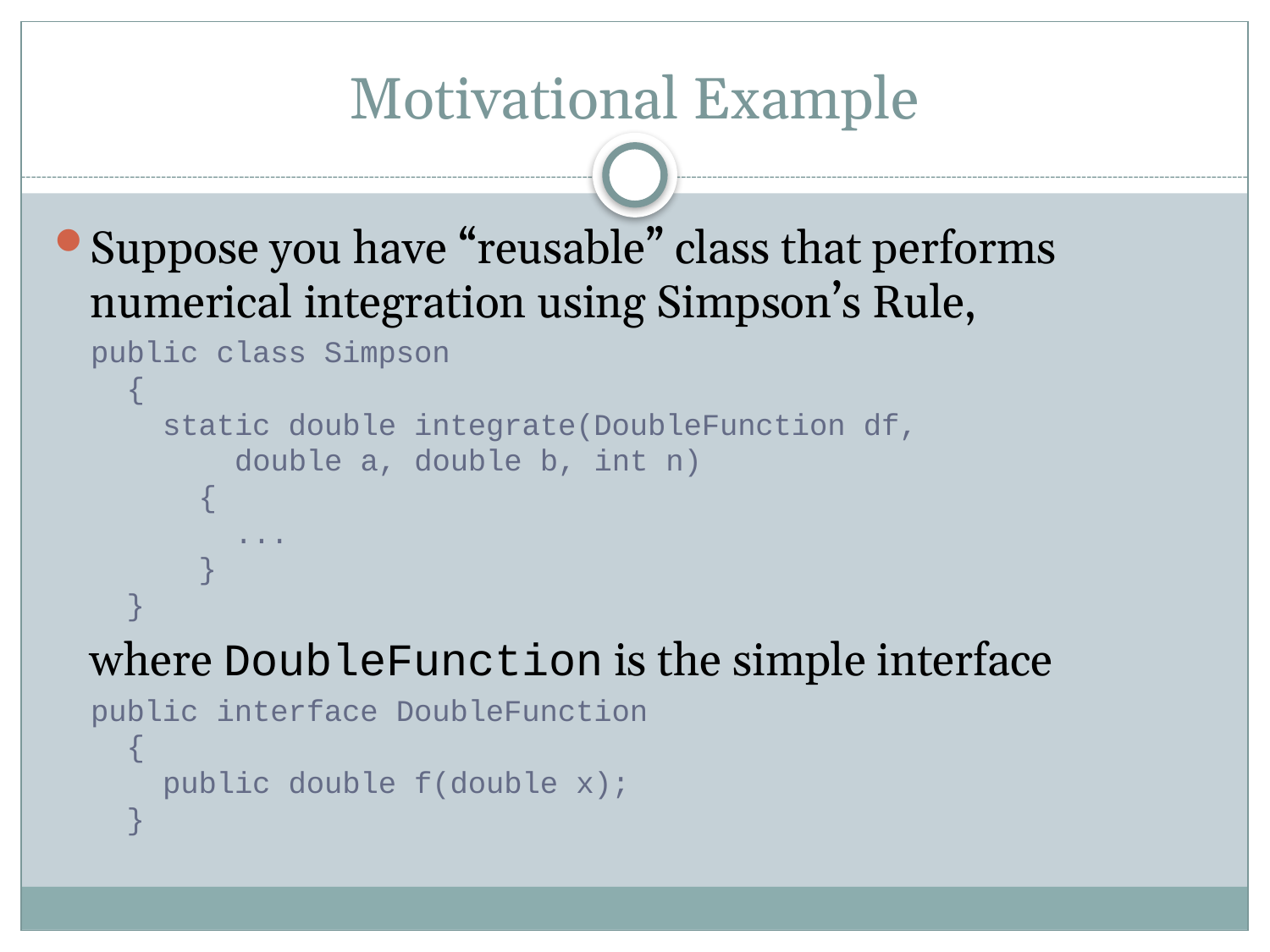

# Motivational Example
Suppose you have “reusable” class that performs numerical integration using Simpson’s Rule,
public class Simpson
  {
    static double integrate(DoubleFunction df,
        double a, double b, int n)
      {
        ...
      }
  }
	where DoubleFunction is the simple interface
public interface DoubleFunction
  {
    public double f(double x);
  }